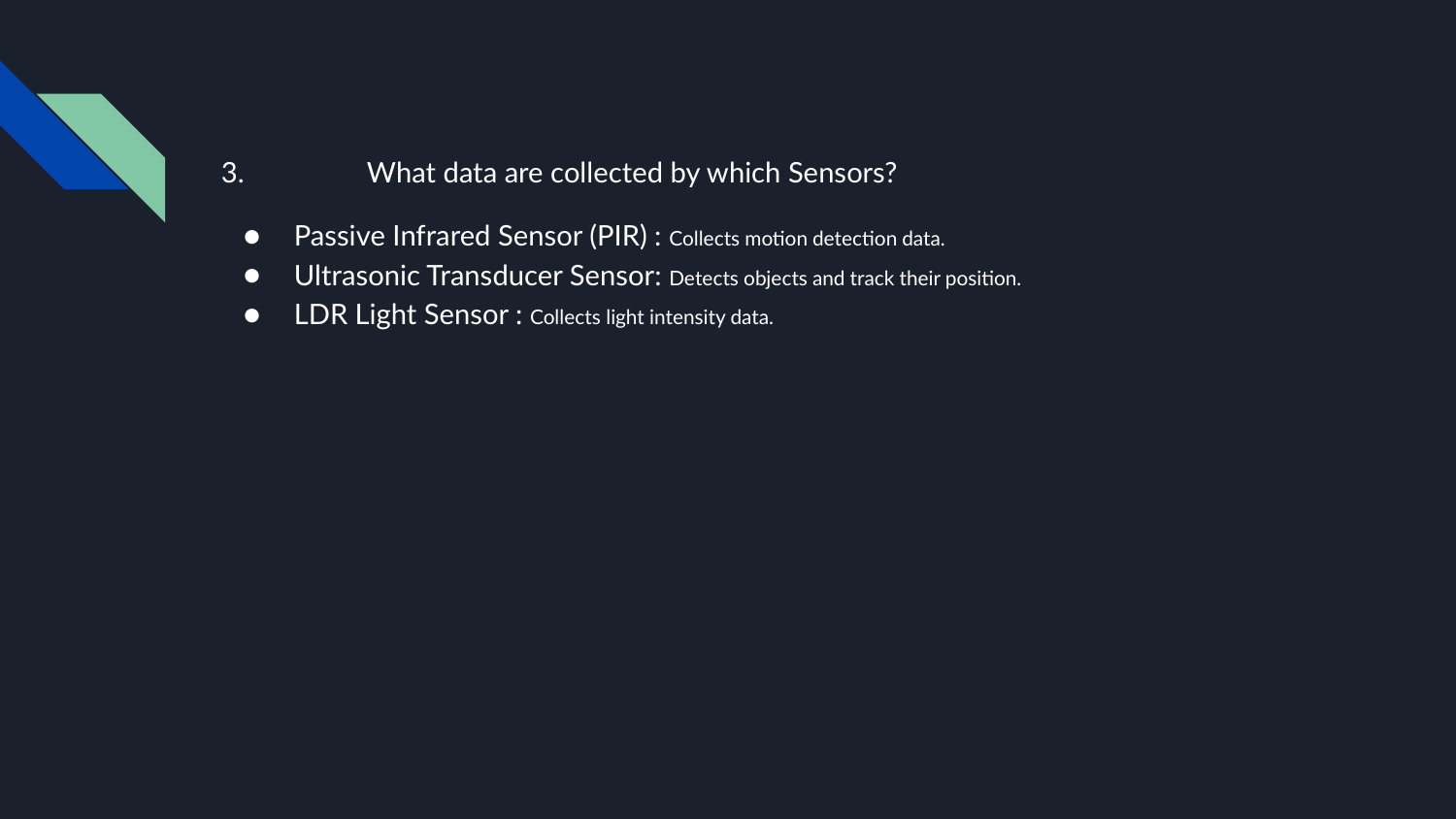

3.	What data are collected by which Sensors?
Passive Infrared Sensor (PIR) : Collects motion detection data.
Ultrasonic Transducer Sensor: Detects objects and track their position.
LDR Light Sensor : Collects light intensity data.